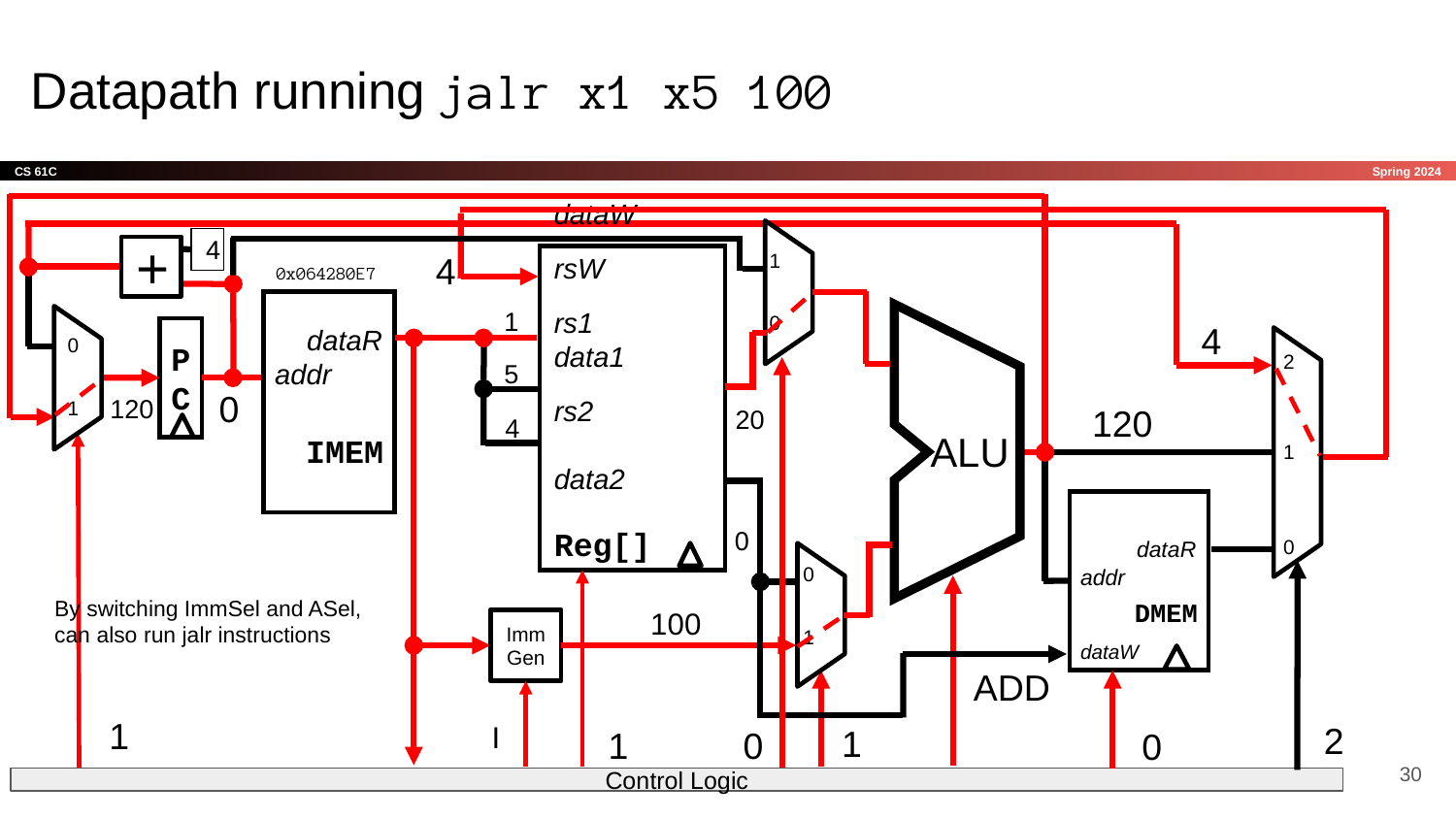

# Datapath running jalr x1 x5 100
1
0

4
4
+
dataW
rsW
rs1	 data1
rs2
	 data2
Reg[]
0x064280E7

1
    dataR
addr

IMEM

4
A
ALU
B
PC

0
1
1

0

2
5

0
120

120
20
4

       dataR
addr
DMEM
dataW

0

0

1

By switching ImmSel and ASel, can also run jalr instructions
100
ImmGen

ADD
1
2
I
1
1
0
0
30
Control Logic